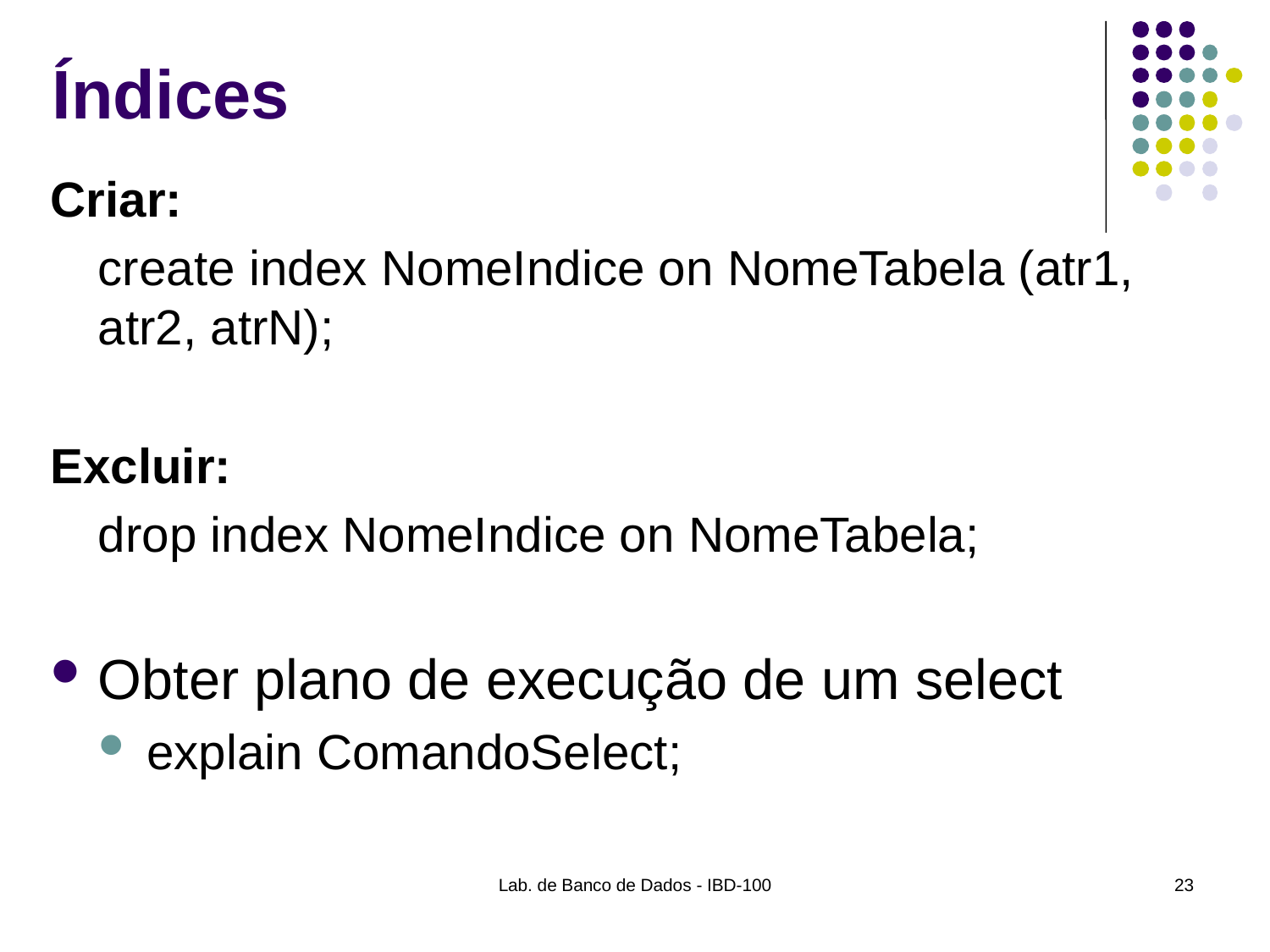

# Índices
Criar:
	create index NomeIndice on NomeTabela (atr1, atr2, atrN);

Excluir:
	drop index NomeIndice on NomeTabela;

Obter plano de execução de um select
explain ComandoSelect;
Lab. de Banco de Dados - IBD-100
23